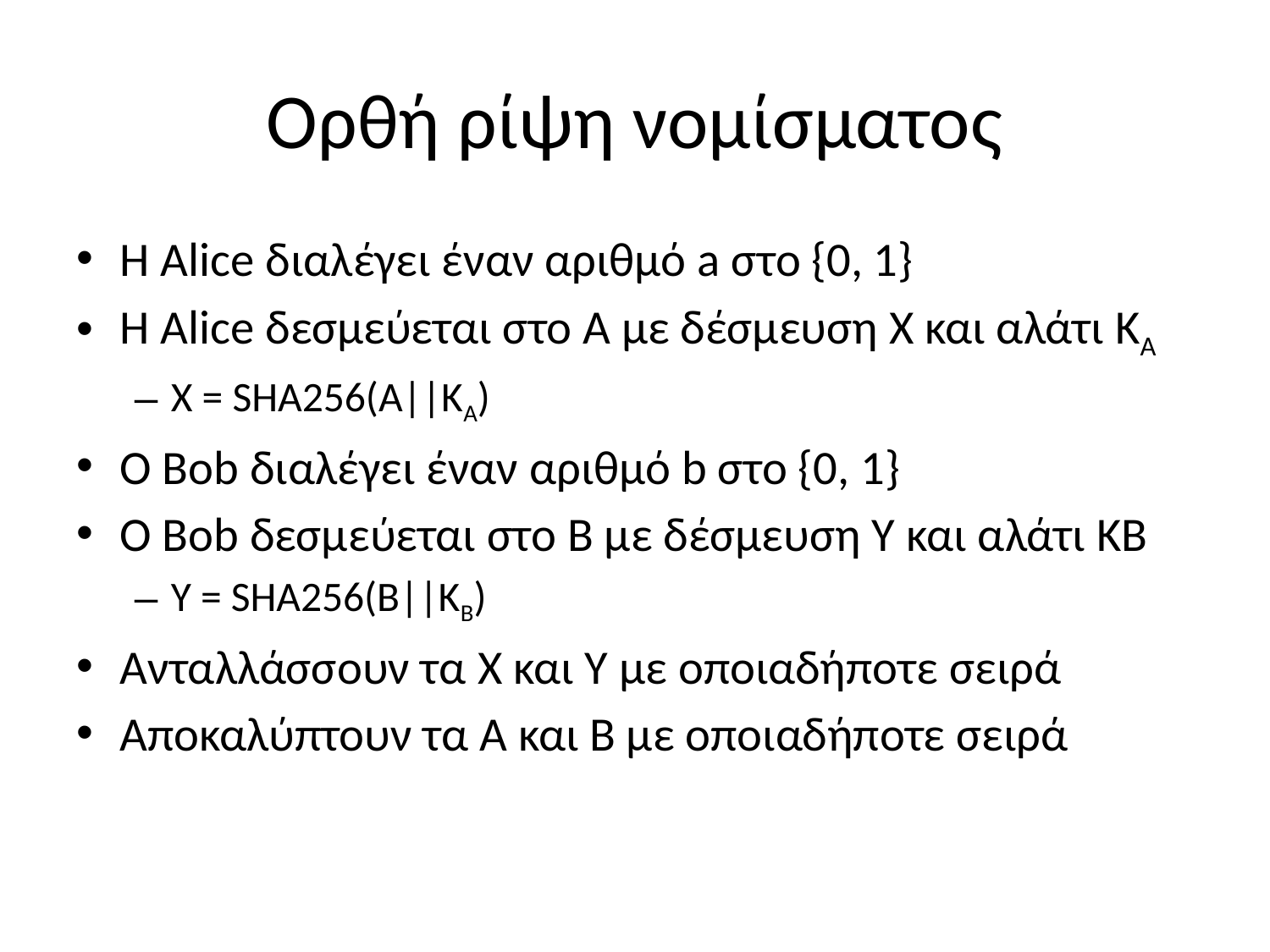

# Ορθή ρίψη νομίσματος
Η Alice διαλέγει έναν αριθμό a στο {0, 1}
Η Alice δεσμεύεται στο A με δέσμευση X και αλάτι KA
X = SHA256(A||KA)
Ο Bob διαλέγει έναν αριθμό b στο {0, 1}
Ο Bob δεσμεύεται στο B με δέσμευση Y και αλάτι KB
Y = SHA256(B||KB)
Ανταλλάσσουν τα X και Y με οποιαδήποτε σειρά
Αποκαλύπτουν τα A και Β με οποιαδήποτε σειρά